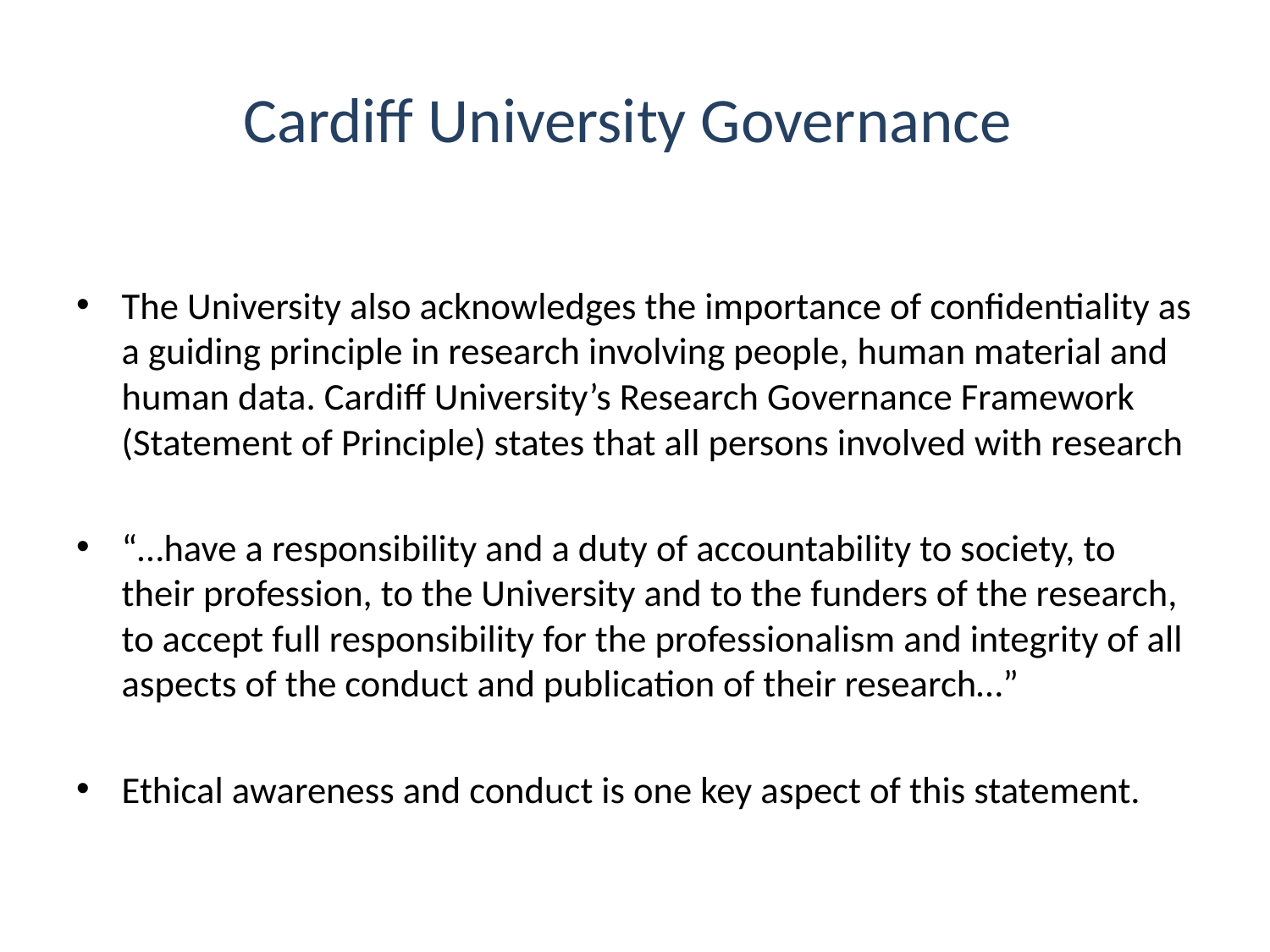

# Cardiff University Governance

The University also acknowledges the importance of confidentiality as a guiding principle in research involving people, human material and human data. Cardiff University’s Research Governance Framework (Statement of Principle) states that all persons involved with research

“…have a responsibility and a duty of accountability to society, to their profession, to the University and to the funders of the research, to accept full responsibility for the professionalism and integrity of all aspects of the conduct and publication of their research…”

Ethical awareness and conduct is one key aspect of this statement.